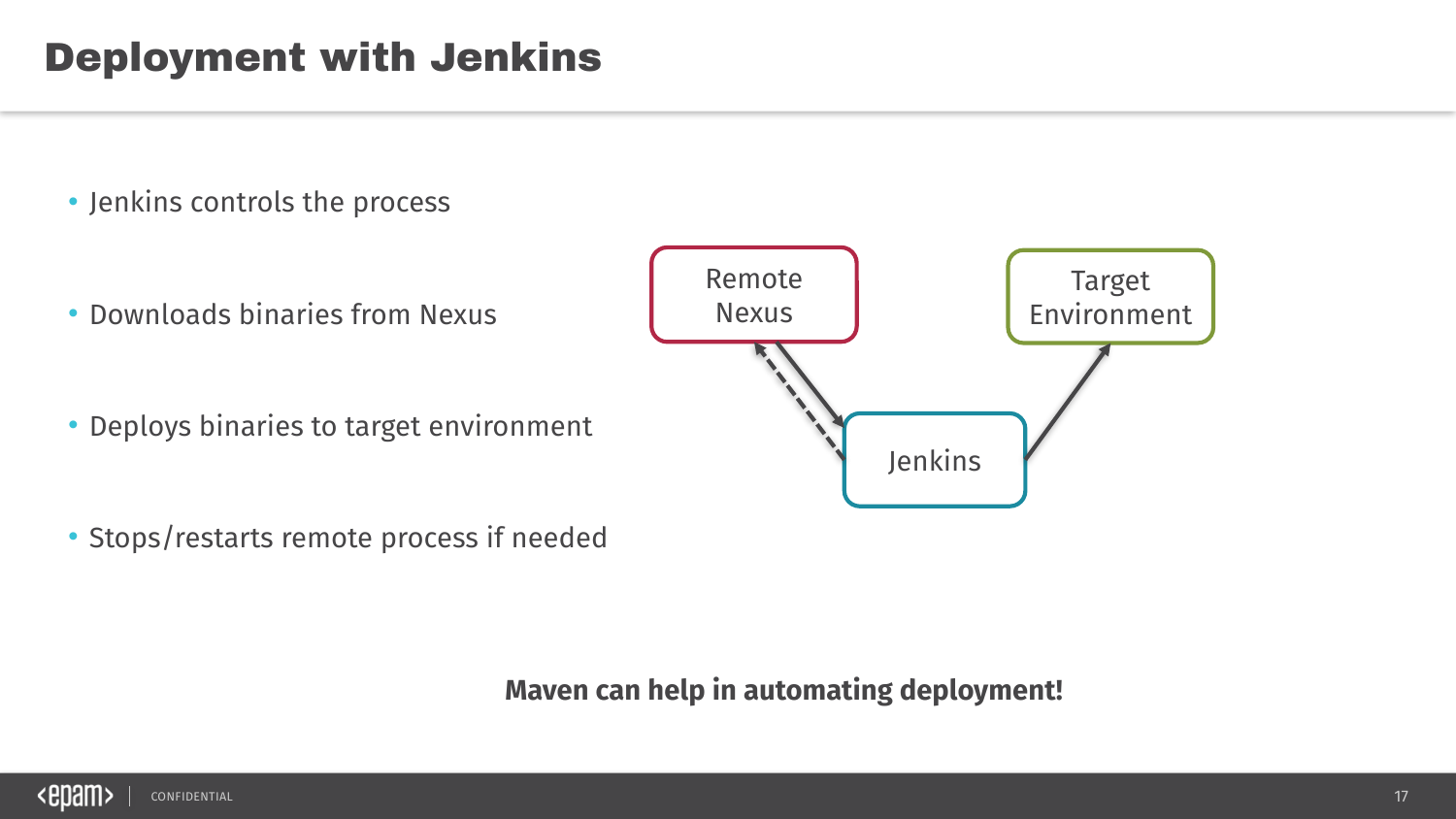

Deployment with Jenkins
Jenkins controls the process

Downloads binaries from Nexus

Deploys binaries to target environment

Stops/restarts remote process if needed

											Maven can help in automating deployment!
Remote Nexus
Target Environment
Jenkins